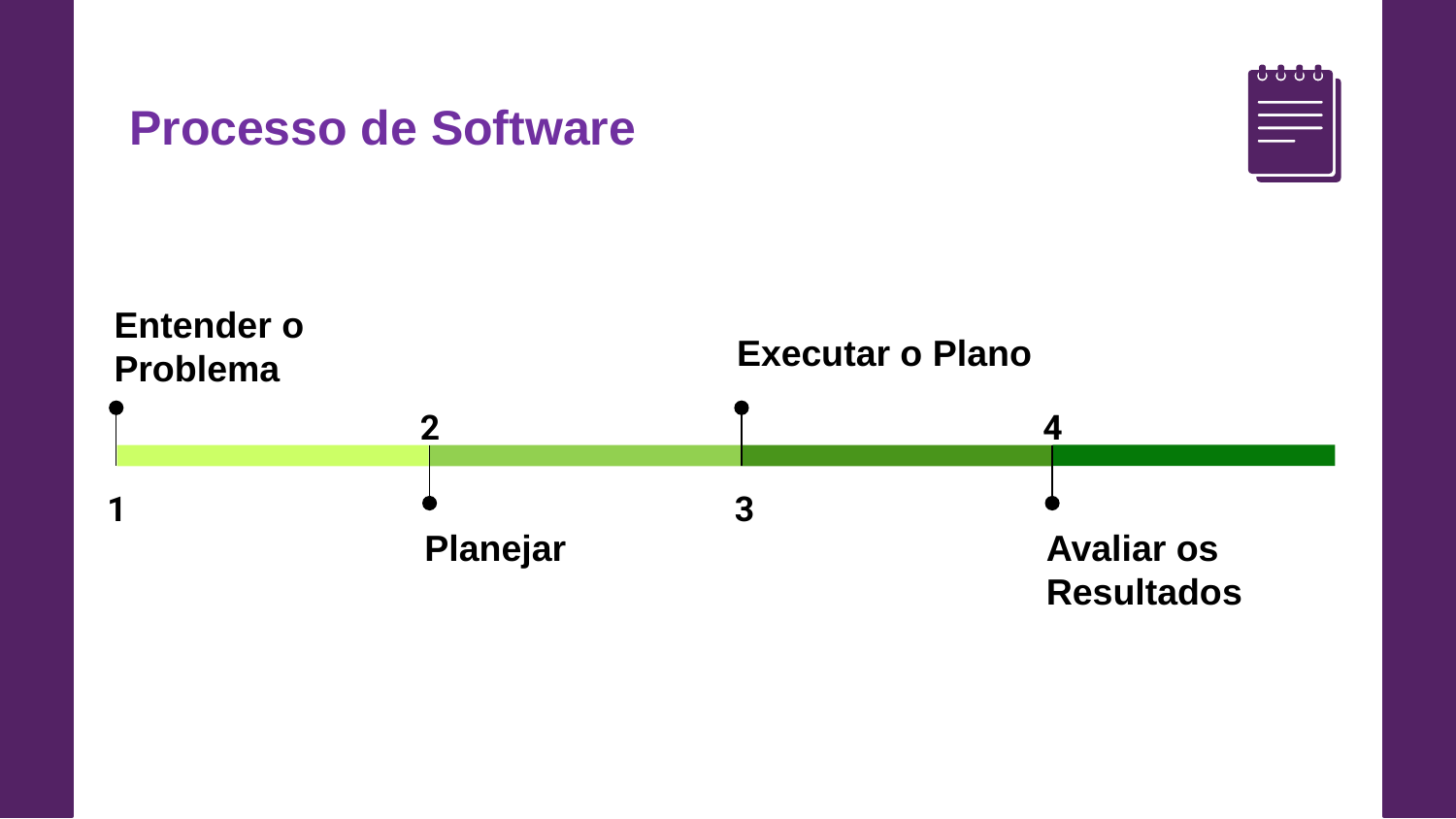

Processo de Software

Entender o Problema

Executar o Plano
2
4

3
1

Planejar
Avaliar os Resultados